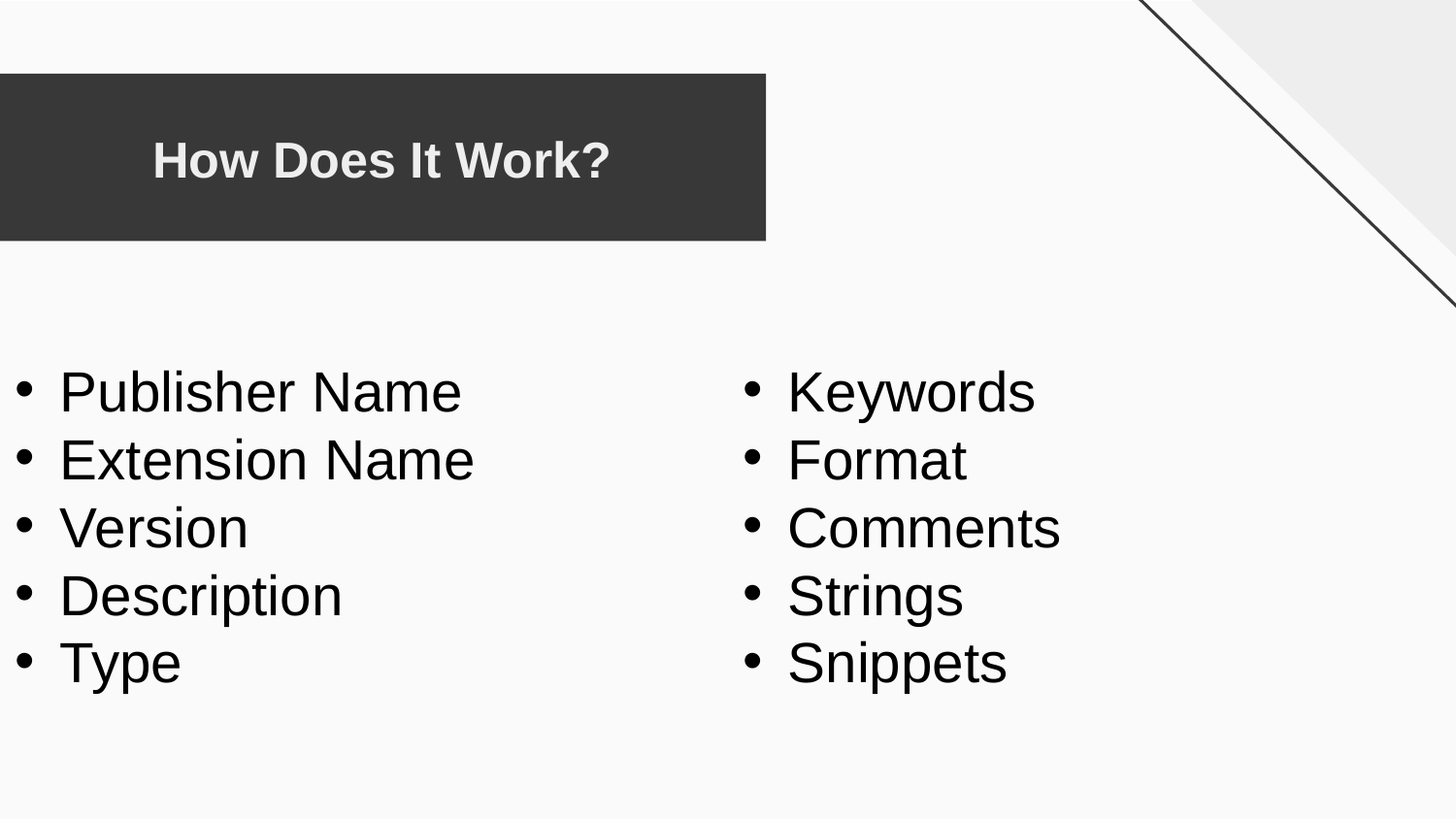

# How Does It Work?
Publisher Name
Extension Name
Version
Description
Type
Keywords
Format
Comments
Strings
Snippets